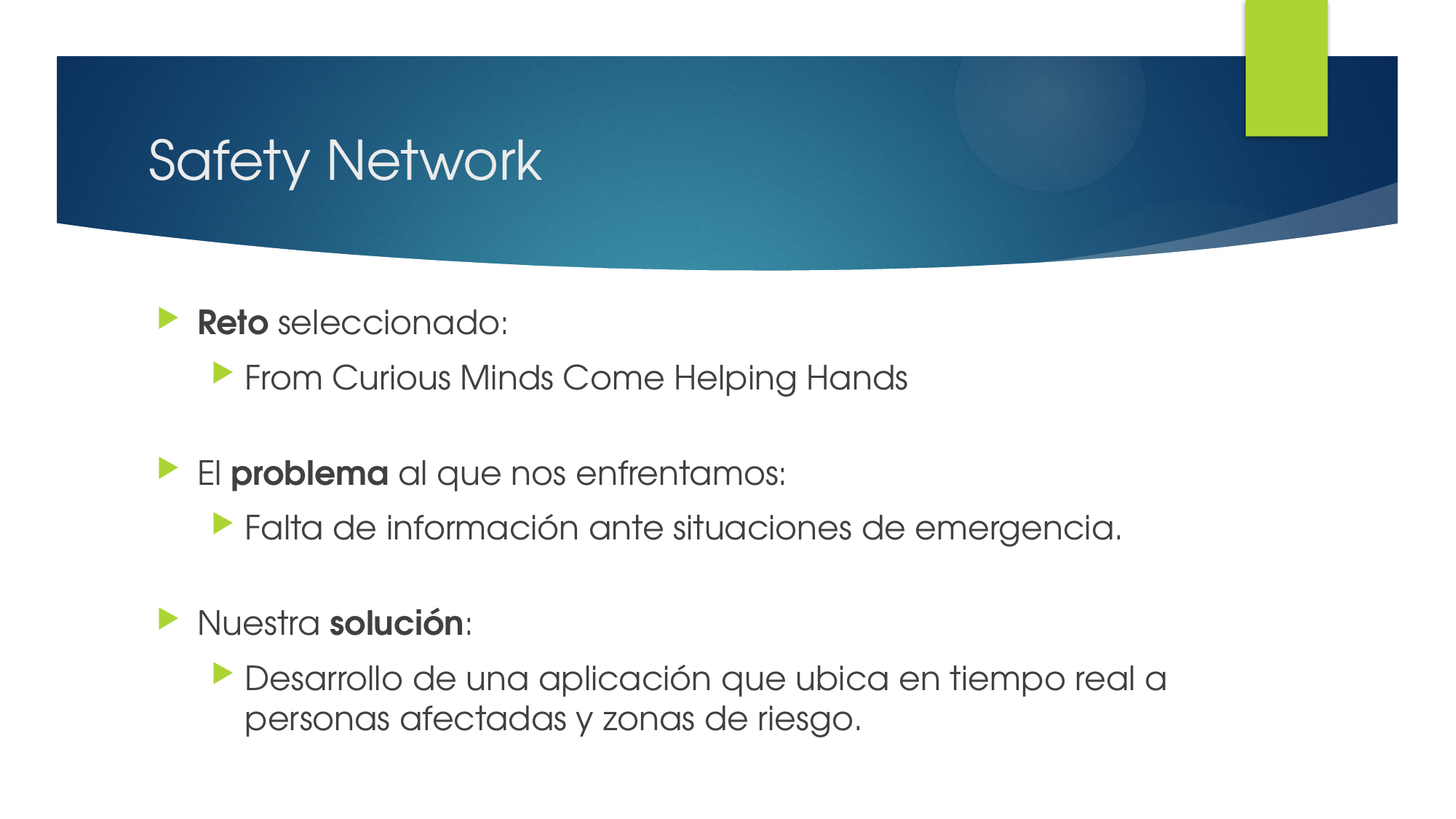

# Safety Network
Reto seleccionado:
From Curious Minds Come Helping Hands
El problema al que nos enfrentamos:
Falta de información ante situaciones de emergencia.
Nuestra solución:
Desarrollo de una aplicación que ubica en tiempo real a personas afectadas y zonas de riesgo.